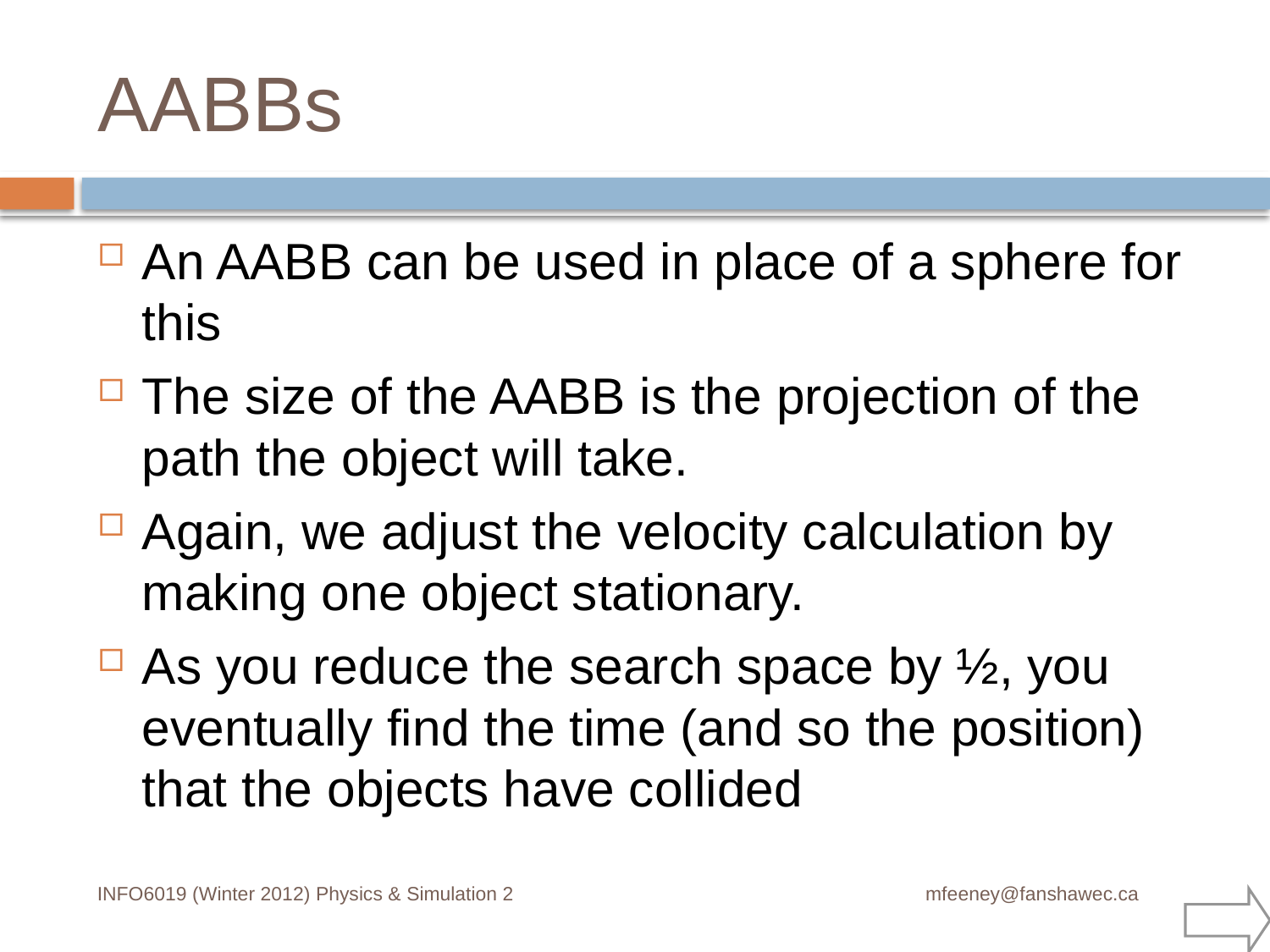

# AABBs
An AABB can be used in place of a sphere for this
The size of the AABB is the projection of the path the object will take.
Again, we adjust the velocity calculation by making one object stationary.
As you reduce the search space by ½, you eventually find the time (and so the position) that the objects have collided